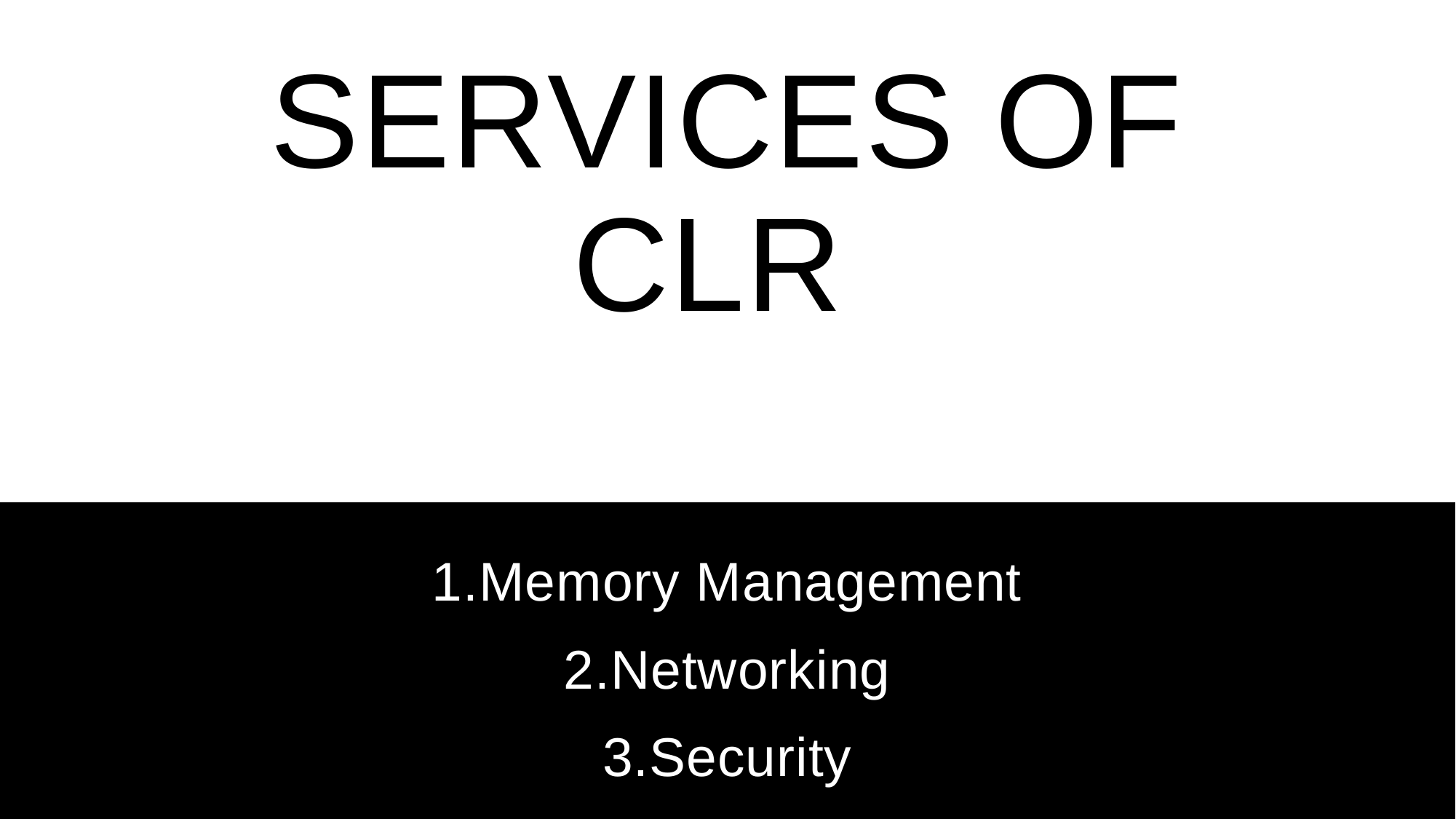

# Services of CLR
1.Memory Management
2.Networking
3.Security